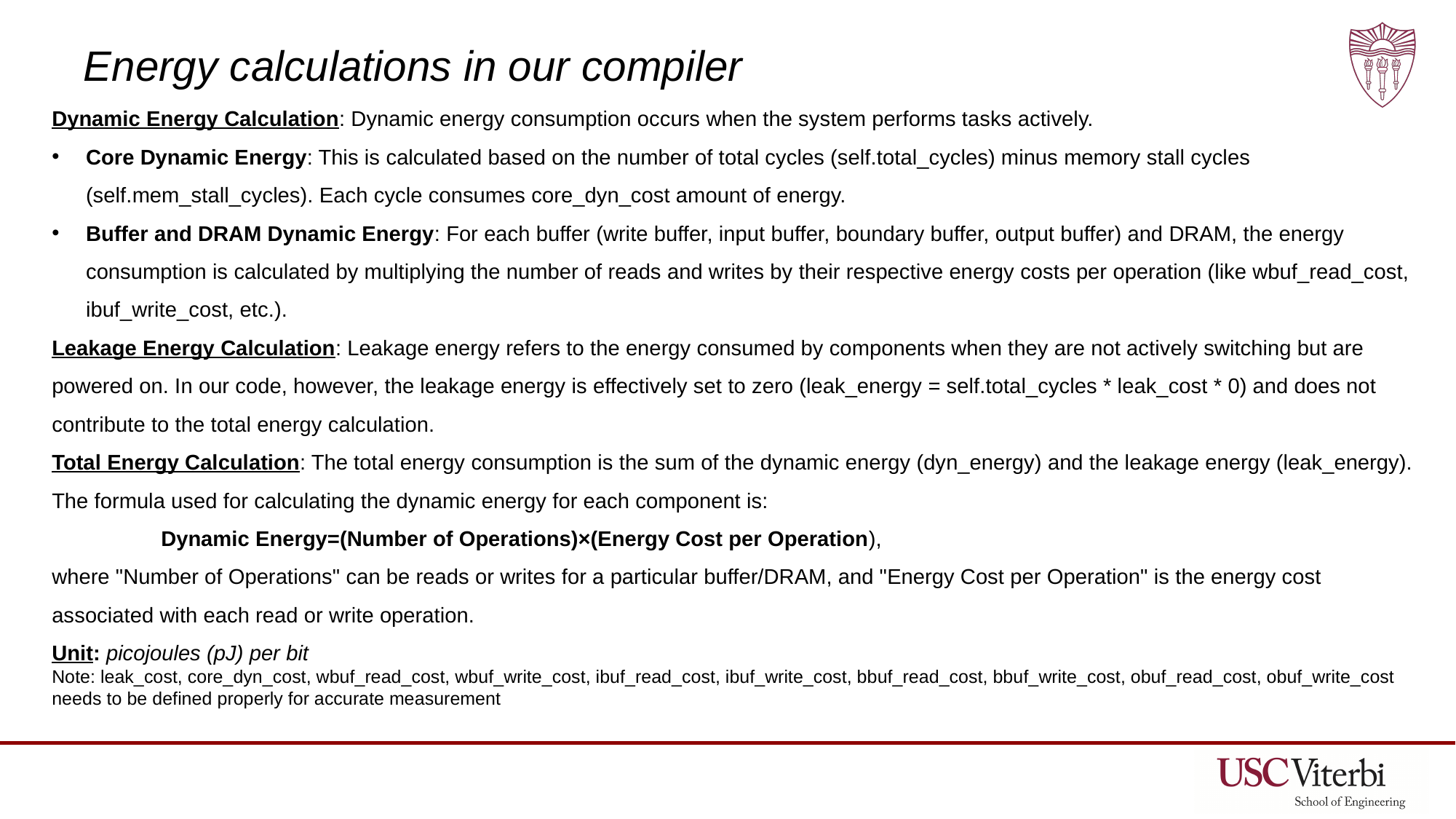

# Energy calculations in our compiler
Dynamic Energy Calculation: Dynamic energy consumption occurs when the system performs tasks actively.
Core Dynamic Energy: This is calculated based on the number of total cycles (self.total_cycles) minus memory stall cycles (self.mem_stall_cycles). Each cycle consumes core_dyn_cost amount of energy.
Buffer and DRAM Dynamic Energy: For each buffer (write buffer, input buffer, boundary buffer, output buffer) and DRAM, the energy consumption is calculated by multiplying the number of reads and writes by their respective energy costs per operation (like wbuf_read_cost, ibuf_write_cost, etc.).
Leakage Energy Calculation: Leakage energy refers to the energy consumed by components when they are not actively switching but are powered on. In our code, however, the leakage energy is effectively set to zero (leak_energy = self.total_cycles * leak_cost * 0) and does not contribute to the total energy calculation.
Total Energy Calculation: The total energy consumption is the sum of the dynamic energy (dyn_energy) and the leakage energy (leak_energy).
The formula used for calculating the dynamic energy for each component is:
	Dynamic Energy=(Number of Operations)×(Energy Cost per Operation),
where "Number of Operations" can be reads or writes for a particular buffer/DRAM, and "Energy Cost per Operation" is the energy cost associated with each read or write operation.
Unit: picojoules (pJ) per bit
Note: leak_cost, core_dyn_cost, wbuf_read_cost, wbuf_write_cost, ibuf_read_cost, ibuf_write_cost, bbuf_read_cost, bbuf_write_cost, obuf_read_cost, obuf_write_cost needs to be defined properly for accurate measurement